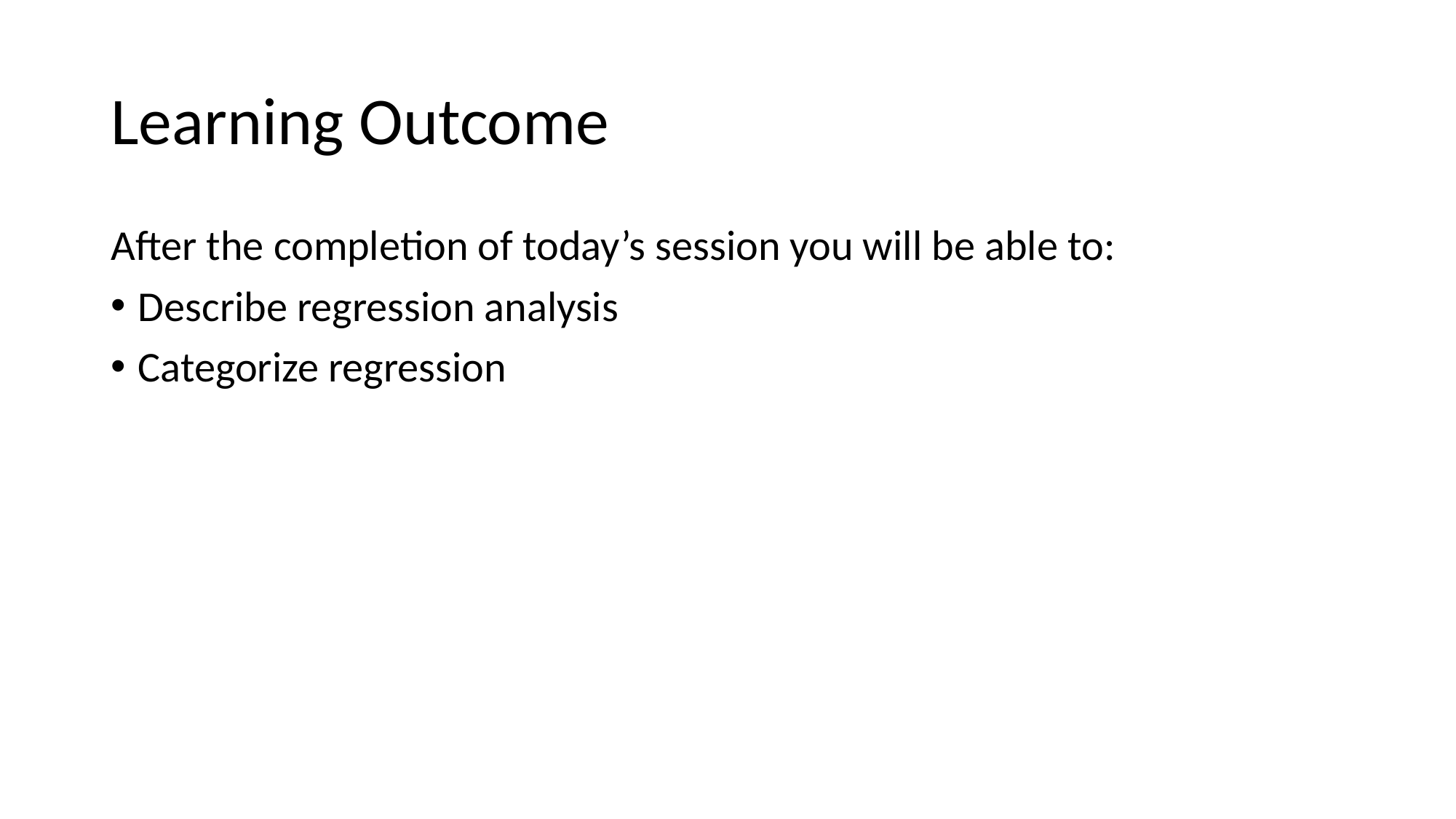

# Learning Outcome
After the completion of today’s session you will be able to:
Describe regression analysis
Categorize regression